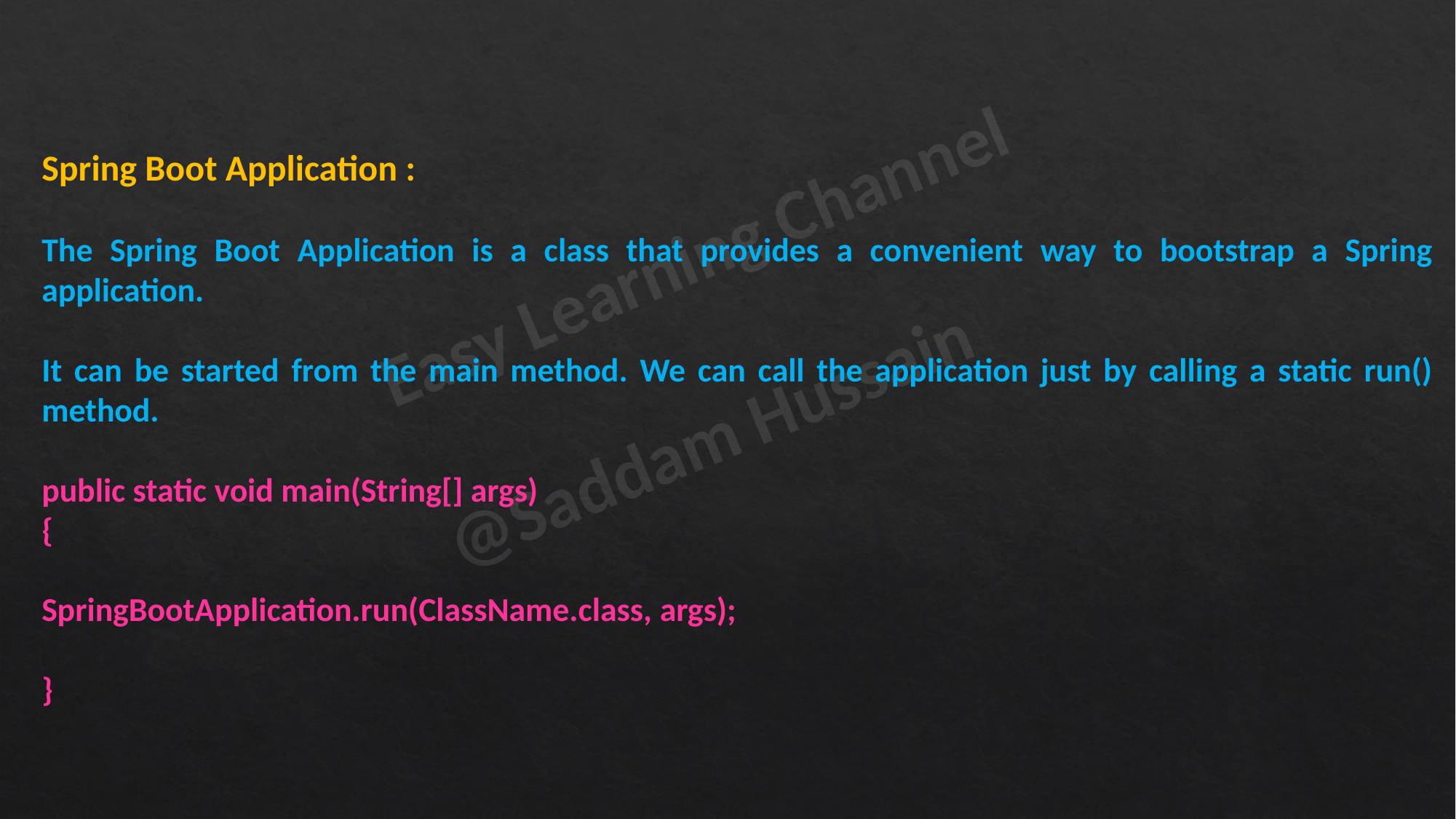

Spring Boot Application :

The Spring Boot Application is a class that provides a convenient way to bootstrap a Spring application.

It can be started from the main method. We can call the application just by calling a static run() method.

public static void main(String[] args)
{

SpringBootApplication.run(ClassName.class, args);

}